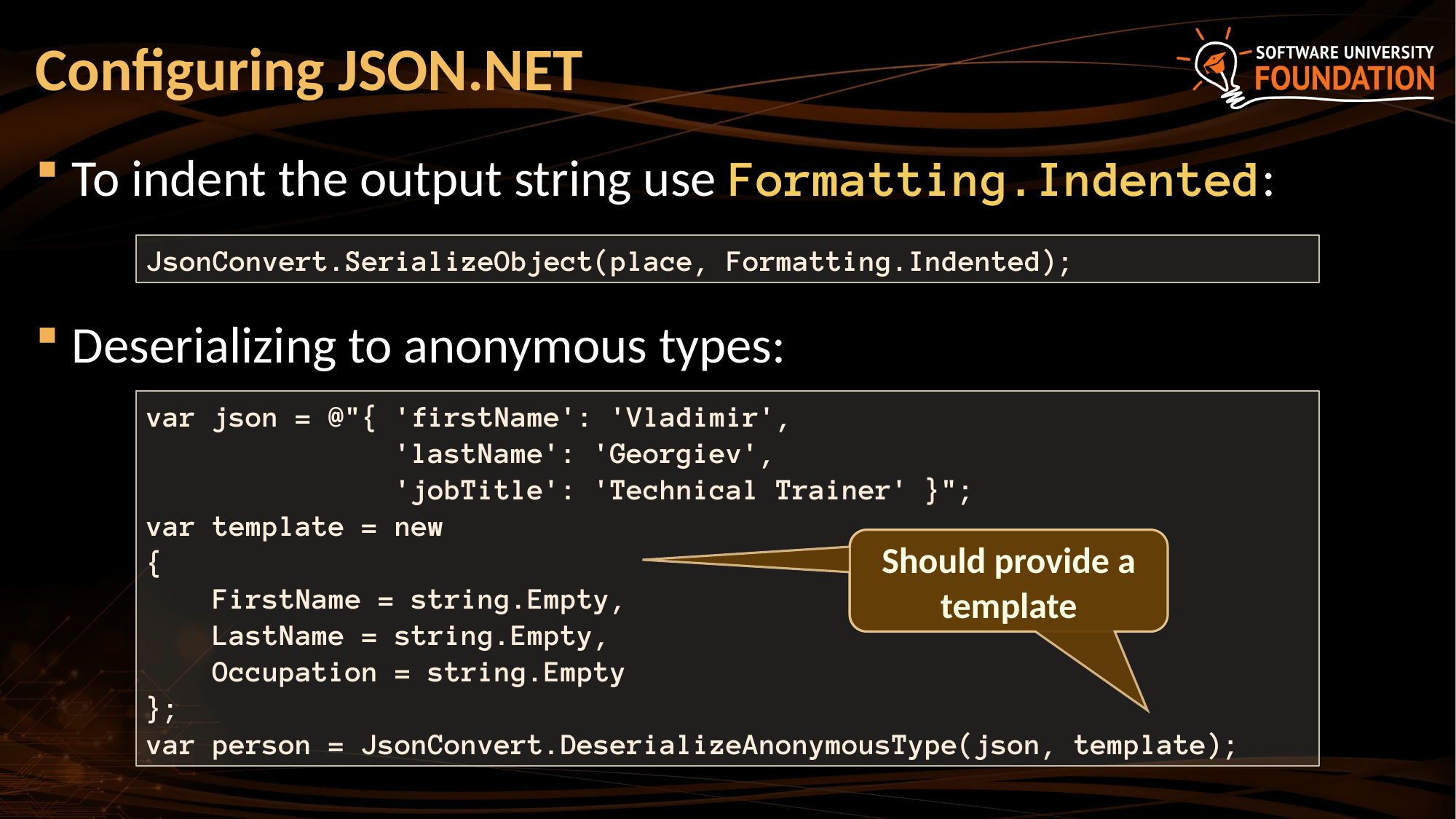

# Configuring JSON.NET
To indent the output string use Formatting.Indented:

Deserializing to anonymous types:
JsonConvert.SerializeObject(place, Formatting.Indented);
var json = @"{ 'firstName': 'Vladimir',
               'lastName': 'Georgiev',
               'jobTitle': 'Technical Trainer' }";
var template = new
{
    FirstName = string.Empty,
    LastName = string.Empty,
    Occupation = string.Empty
};
var person = JsonConvert.DeserializeAnonymousType(json, template);
Should provide a template
Should provide a template